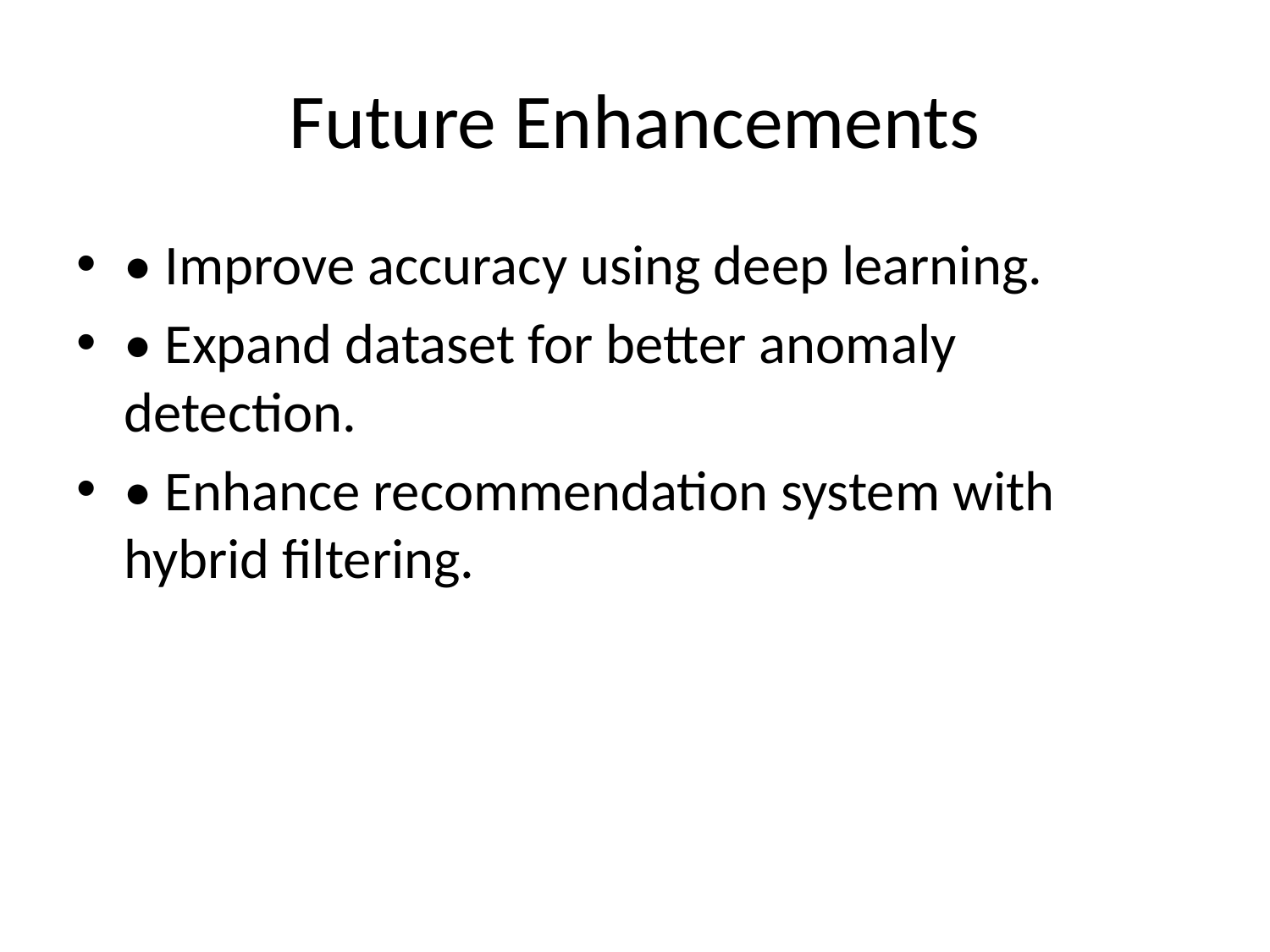

# Future Enhancements
• Improve accuracy using deep learning.
• Expand dataset for better anomaly detection.
• Enhance recommendation system with hybrid filtering.